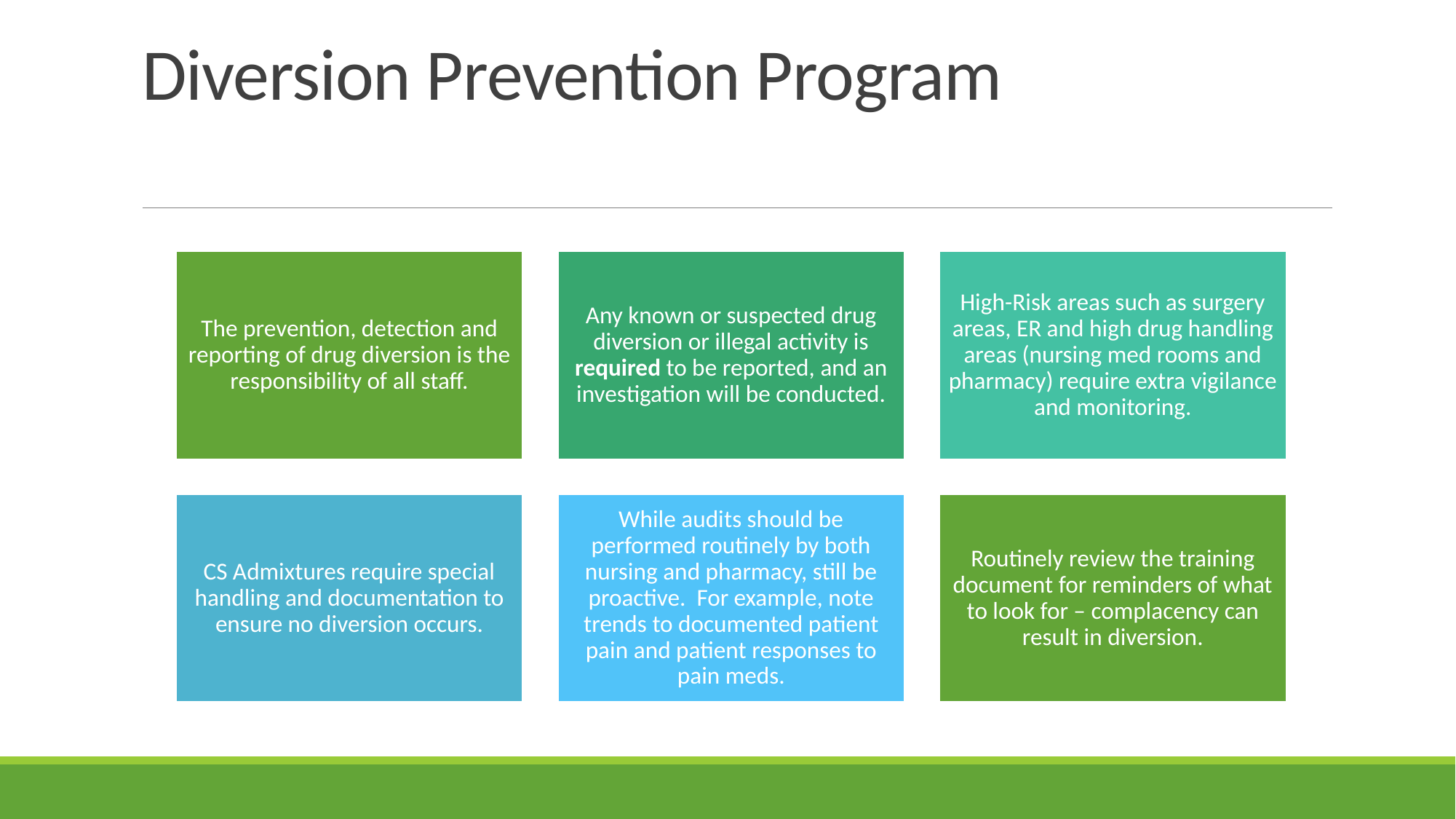

# Diversion Prevention Program
The prevention, detection and reporting of drug diversion is the responsibility of all staff.
Any known or suspected drug diversion or illegal activity is required to be reported, and an investigation will be conducted.
High-Risk areas such as surgery areas, ER and high drug handling areas (nursing med rooms and pharmacy) require extra vigilance and monitoring.
CS Admixtures require special handling and documentation to ensure no diversion occurs.
While audits should be performed routinely by both nursing and pharmacy, still be proactive.  For example, note trends to documented patient pain and patient responses to pain meds.
Routinely review the training document for reminders of what to look for – complacency can result in diversion.